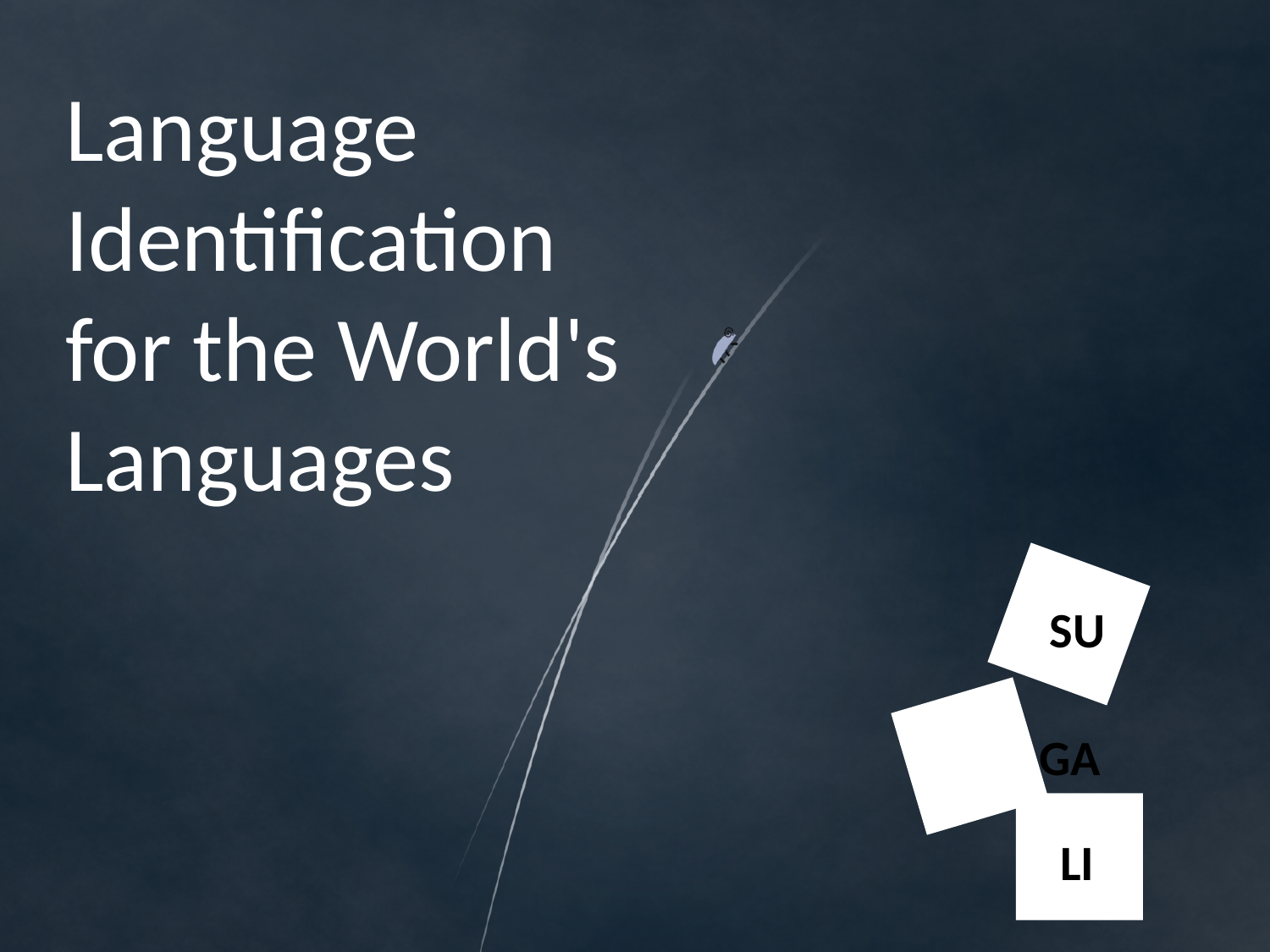

Language Identification for the World's Languages

SU
GA
LI